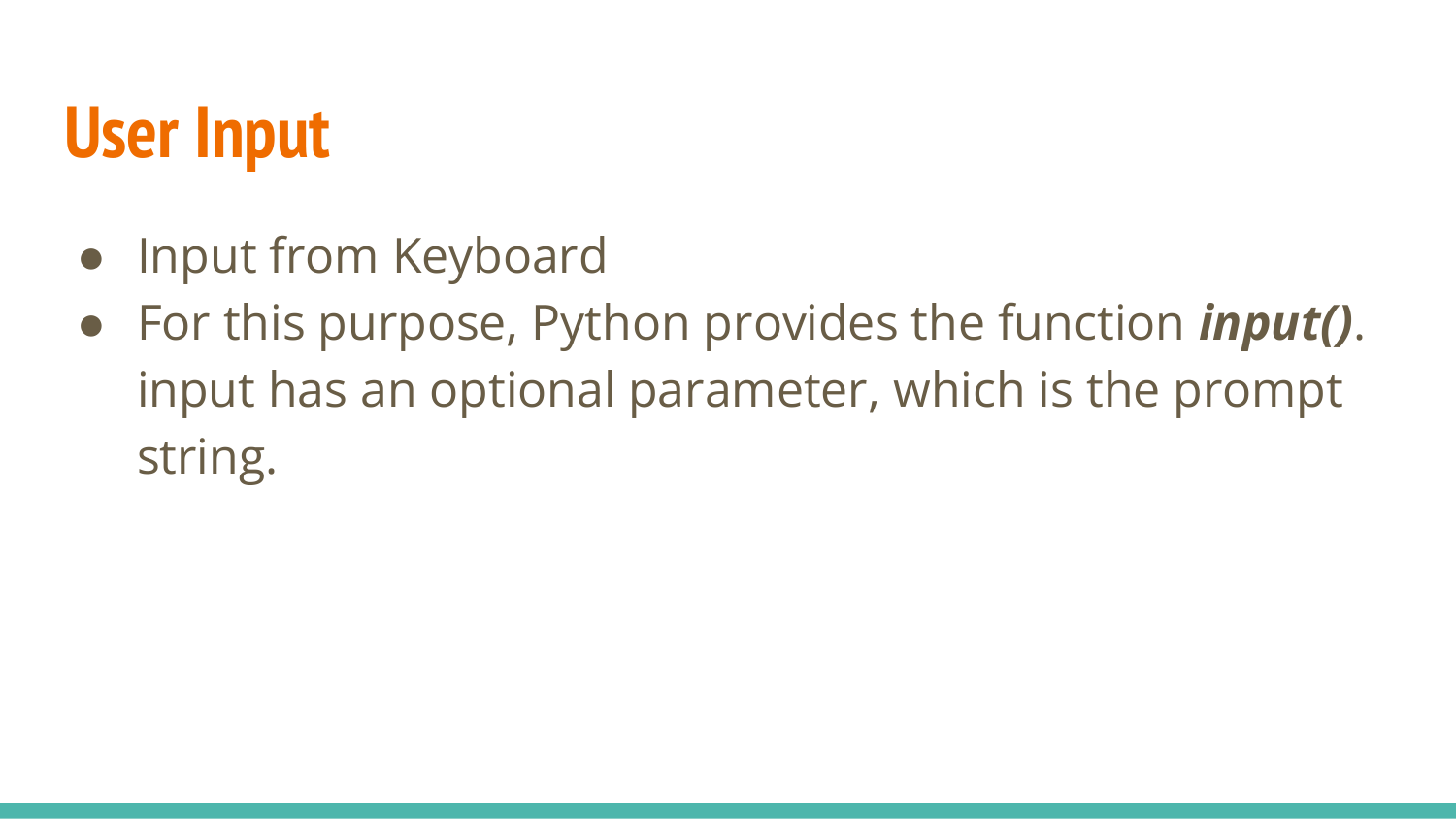

# User Input
Input from Keyboard
For this purpose, Python provides the function input(). input has an optional parameter, which is the prompt string.